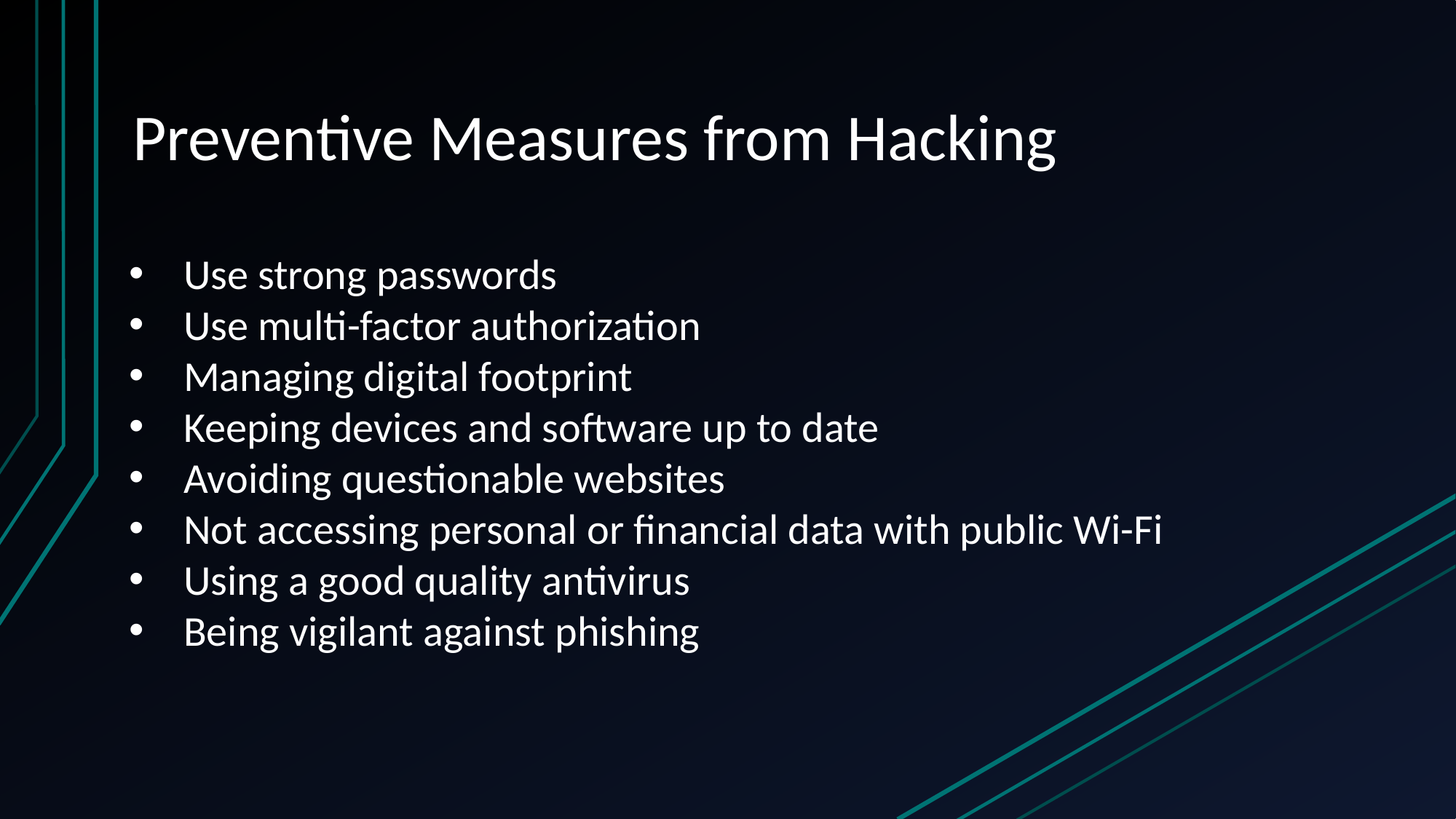

# Preventive Measures from Hacking
Use strong passwords
Use multi-factor authorization
Managing digital footprint
Keeping devices and software up to date
Avoiding questionable websites
Not accessing personal or financial data with public Wi-Fi
Using a good quality antivirus
Being vigilant against phishing